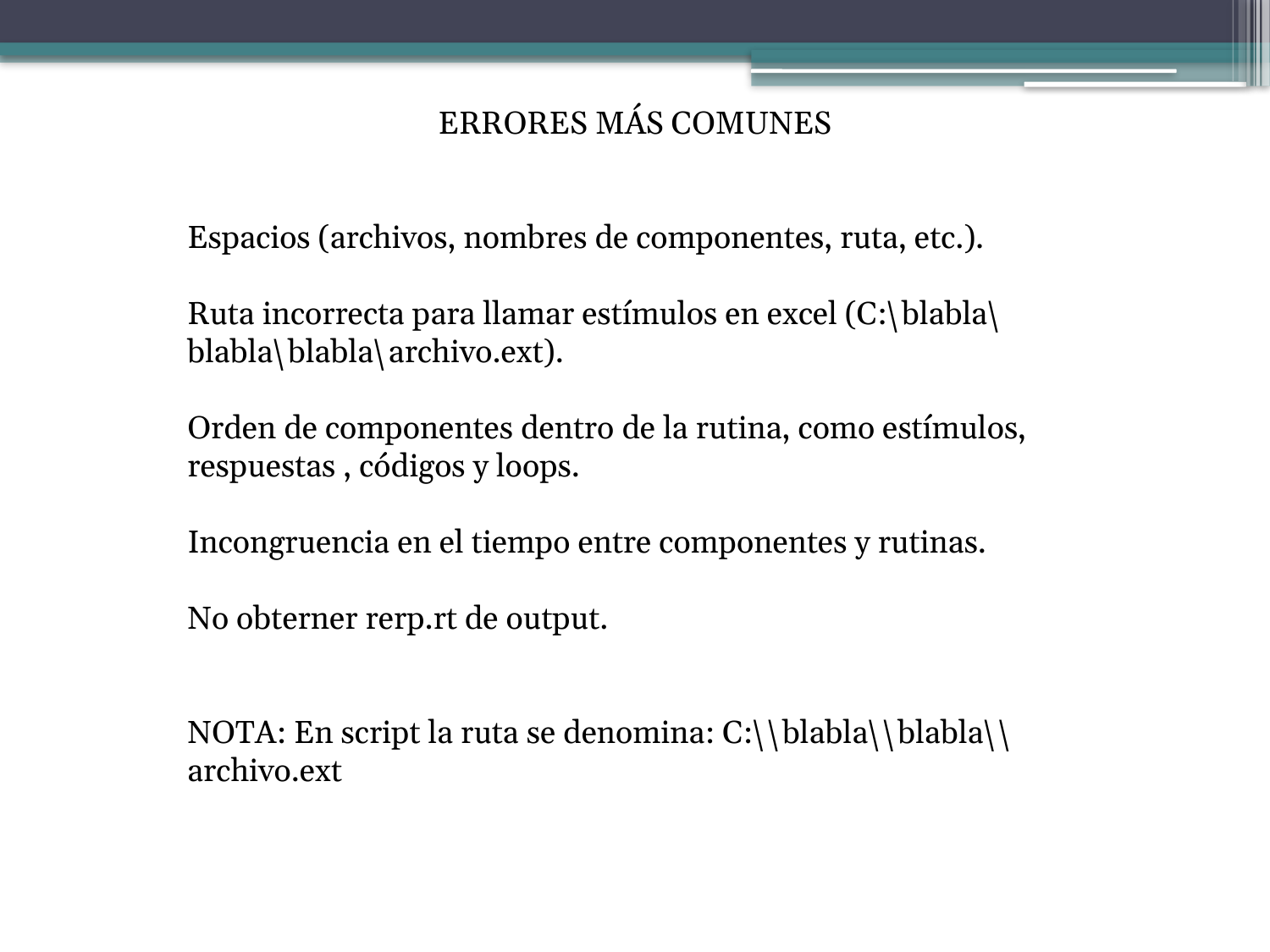

ERRORES MÁS COMUNES

Espacios (archivos, nombres de componentes, ruta, etc.).

Ruta incorrecta para llamar estímulos en excel (C:\blabla\blabla\blabla\archivo.ext).

Orden de componentes dentro de la rutina, como estímulos, respuestas , códigos y loops.

Incongruencia en el tiempo entre componentes y rutinas.

No obterner rerp.rt de output.

NOTA: En script la ruta se denomina: C:\\blabla\\blabla\\archivo.ext